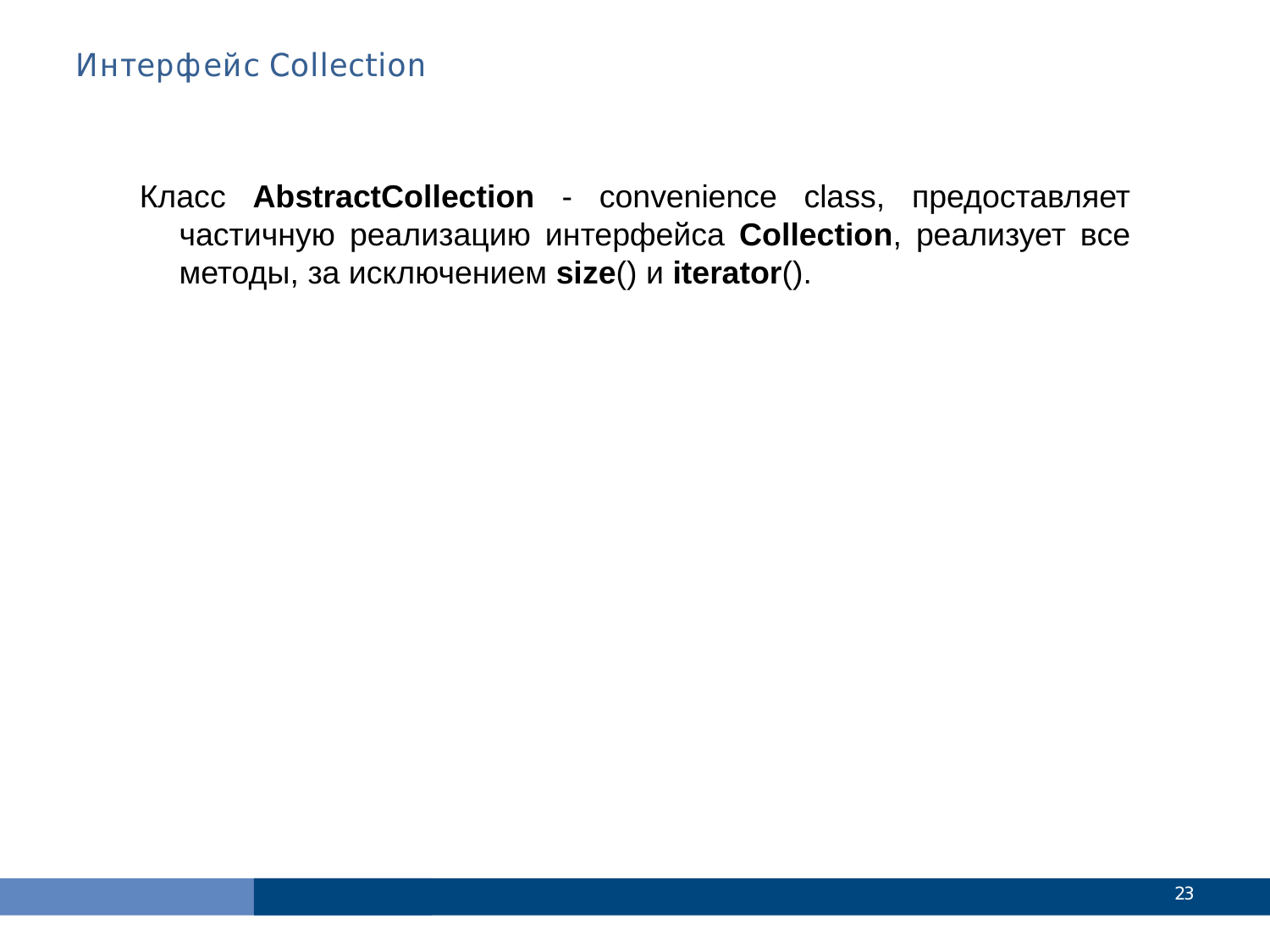

Интерфейс Collection
Класс AbstractCollection - convenience class, предоставляет частичную реализацию интерфейса Collection, реализует все методы, за исключением size() и iterator().

23